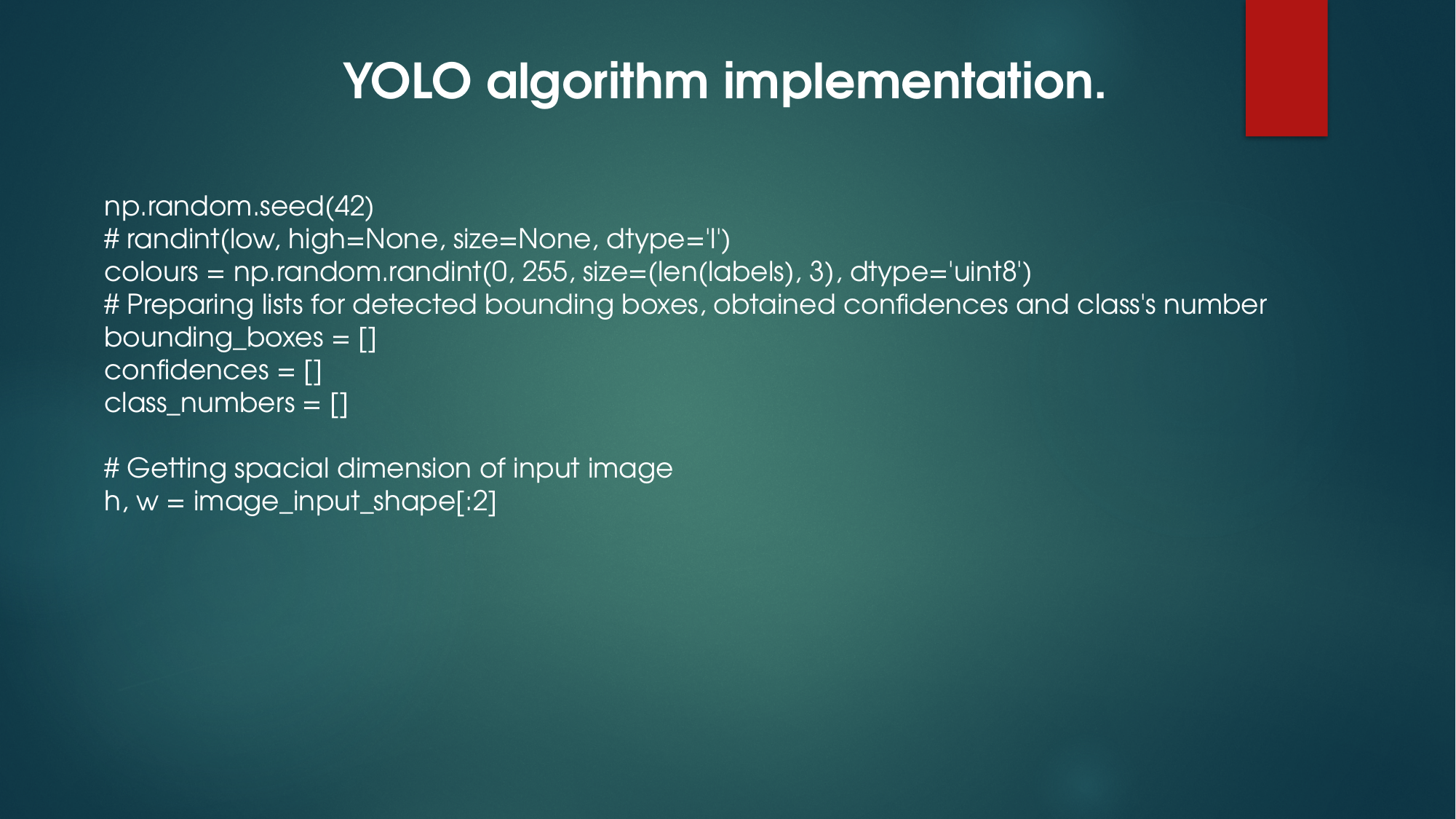

YOLO algorithm implementation.
np.random.seed(42)
# randint(low, high=None, size=None, dtype='l')
colours = np.random.randint(0, 255, size=(len(labels), 3), dtype='uint8')
# Preparing lists for detected bounding boxes, obtained confidences and class's number
bounding_boxes = []
confidences = []
class_numbers = []

# Getting spacial dimension of input image
h, w = image_input_shape[:2]